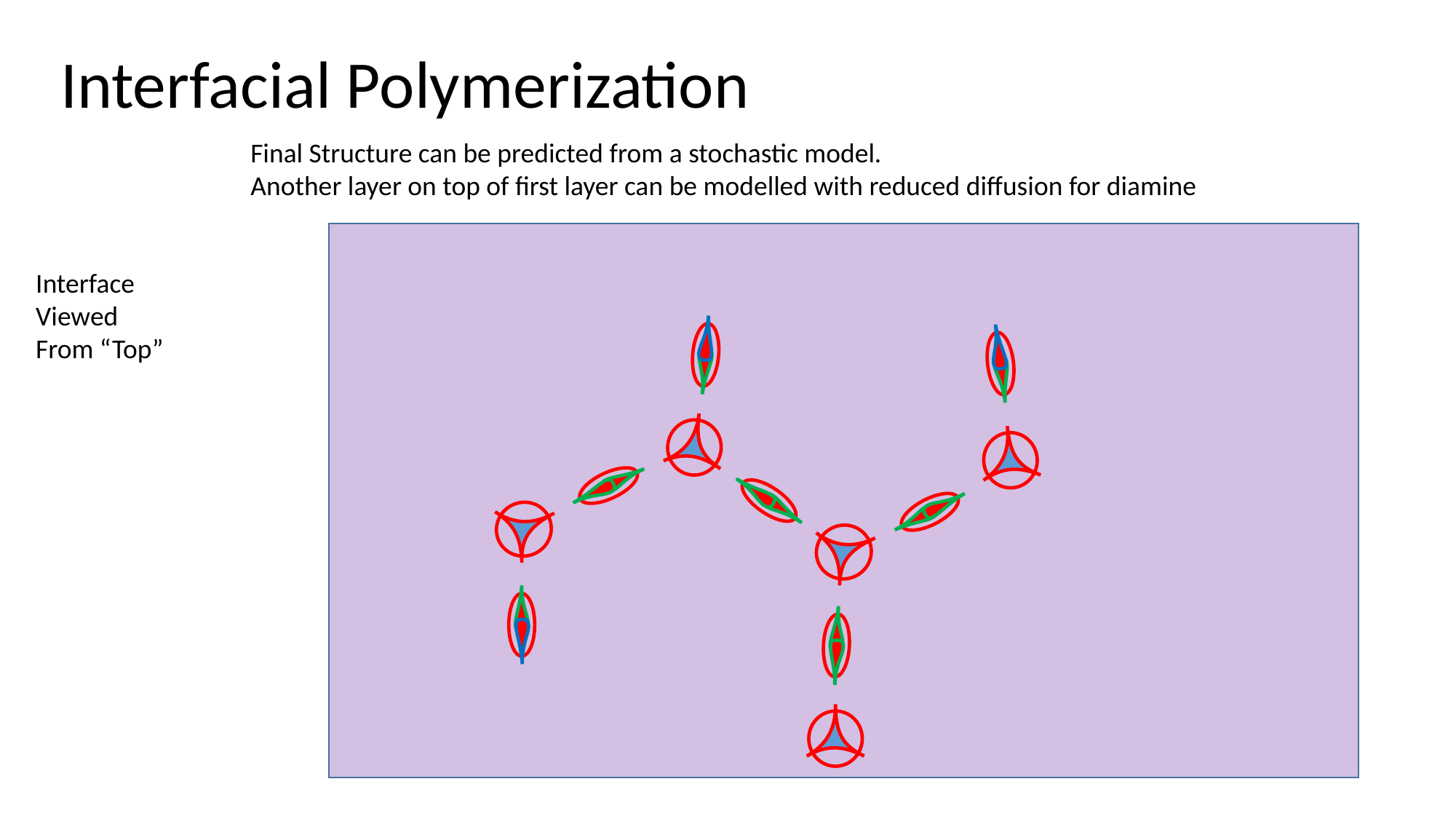

# Interfacial Polymerization
Final Structure can be predicted from a stochastic model.
Another layer on top of first layer can be modelled with reduced diffusion for diamine

Interface Viewed From “Top”